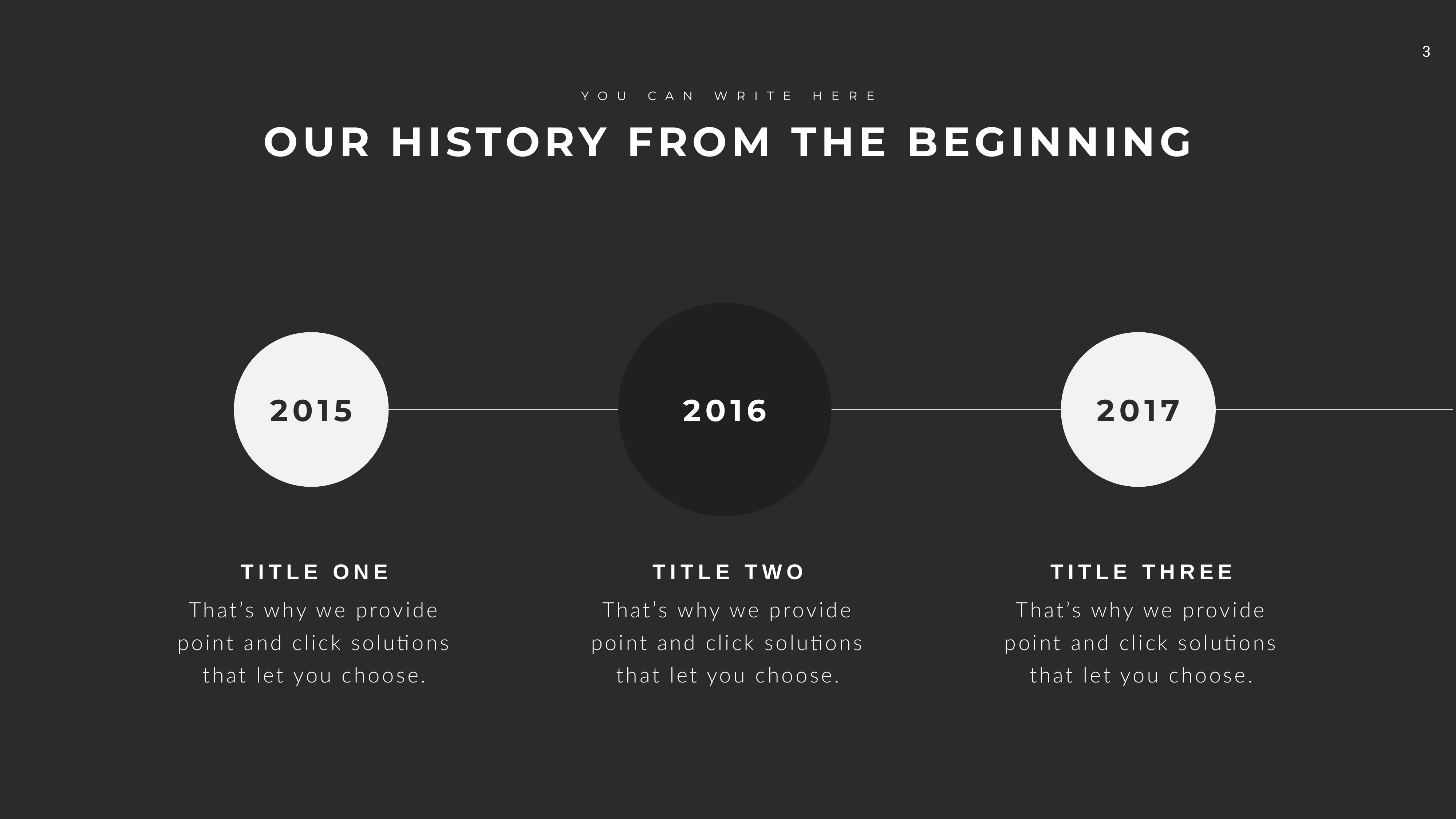

YOU CAN WRITE HERE
OUR HISTORY FROM THE BEGINNING

2016
TITLE TWO
That’s why we provide point and click solutions that let you choose.

2015
2017
TITLE ONE
That’s why we provide point and click solutions that let you choose.
TITLE THREE
That’s why we provide point and click solutions that let you choose.